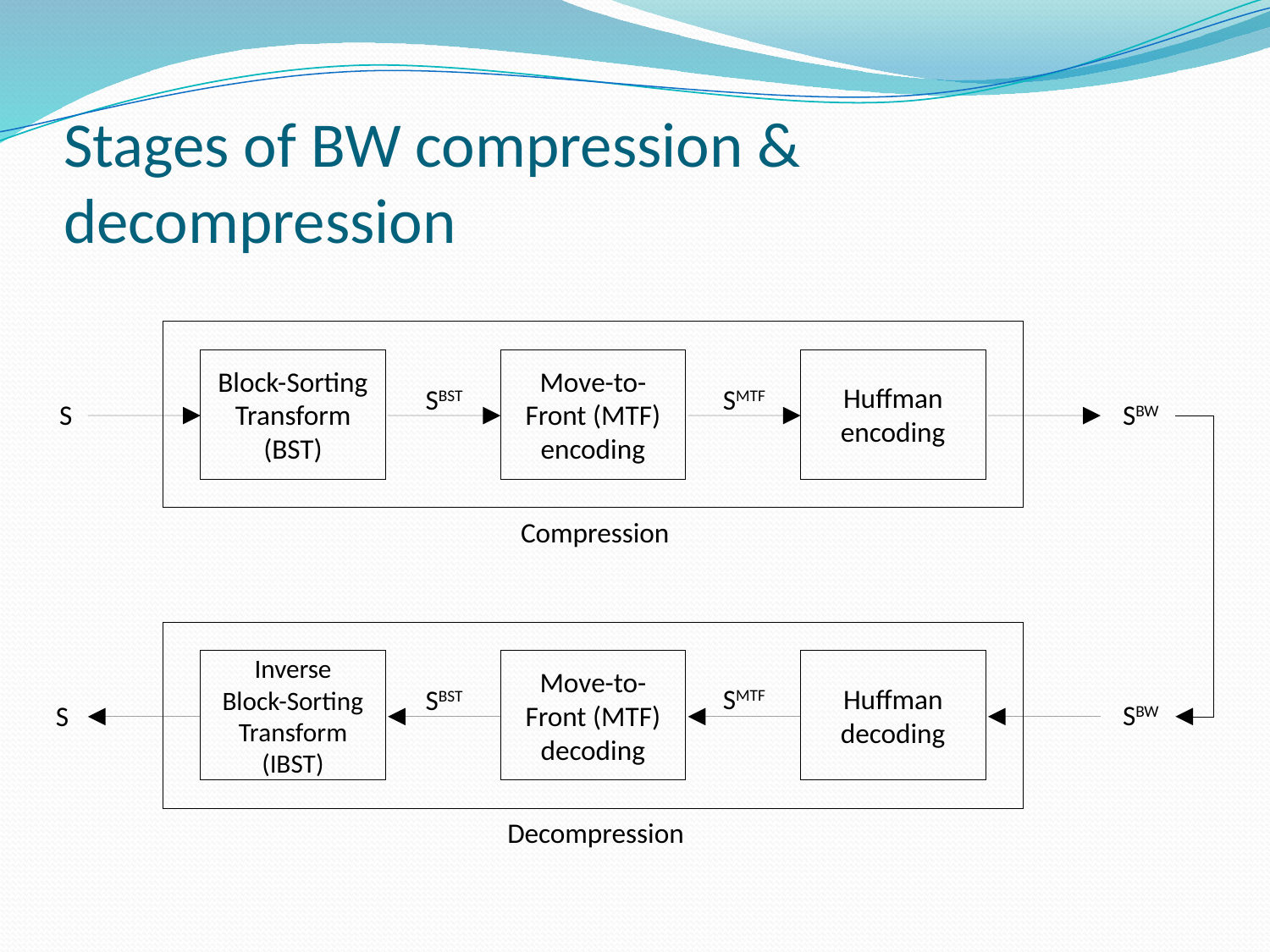

# Stages of BW compression & decompression

Block-Sorting Transform (BST)
Move-to-Front (MTF) encoding
Huffman encoding
SBST
SMTF
S
SBW

Compression

Inverse
Block-Sorting Transform (IBST)
Move-to-Front (MTF) decoding
Huffman decoding
SMTF
SBST
SBW
S

Decompression